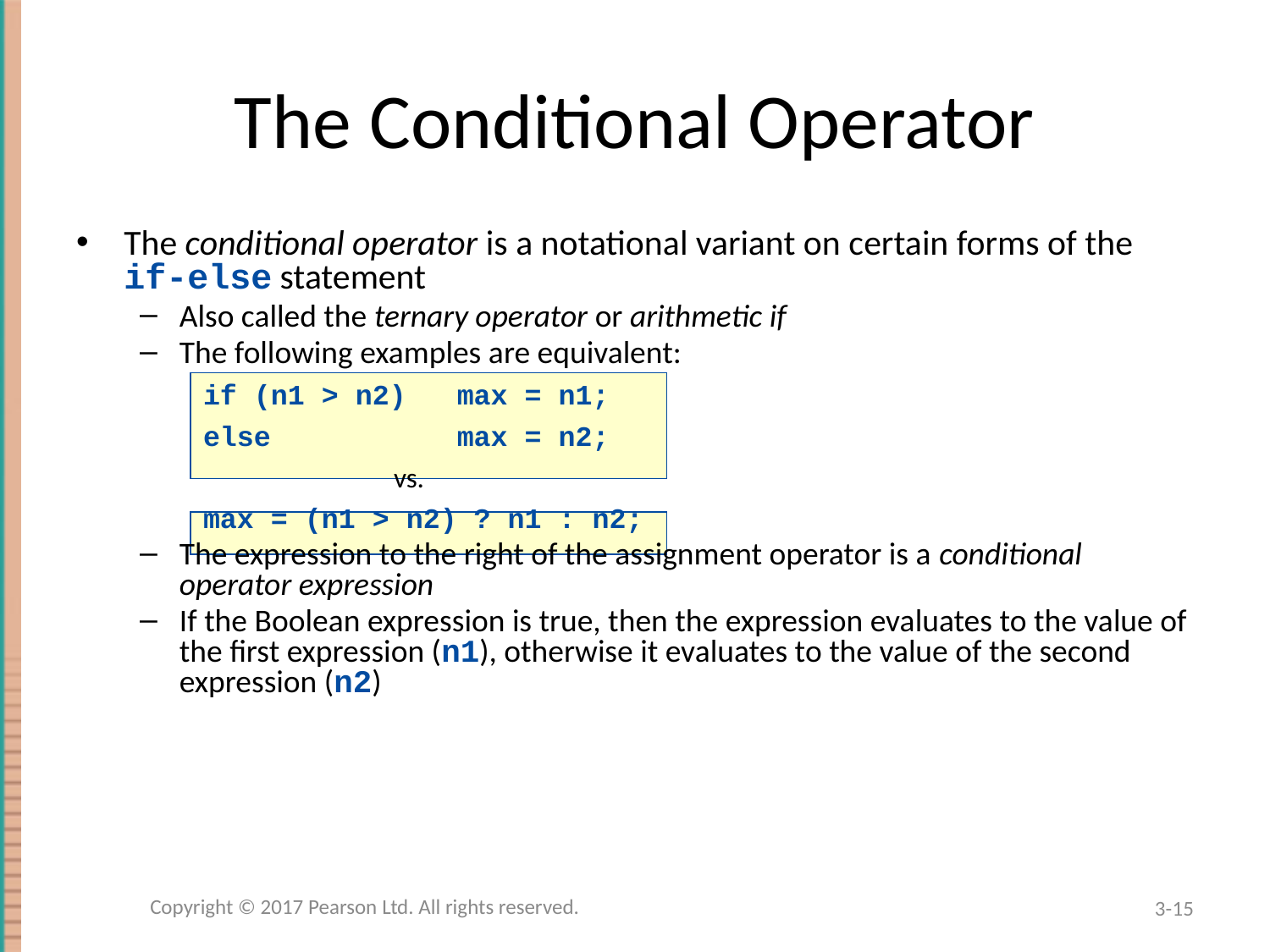

# The Conditional Operator
The conditional operator is a notational variant on certain forms of the if-else statement
Also called the ternary operator or arithmetic if
The following examples are equivalent:
if (n1 > n2)   max = n1;
else           max = n2;
               vs.
max = (n1 > n2) ? n1 : n2;
The expression to the right of the assignment operator is a conditional operator expression
If the Boolean expression is true, then the expression evaluates to the value of the first expression (n1), otherwise it evaluates to the value of the second expression (n2)

Copyright © 2017 Pearson Ltd. All rights reserved.
3-15